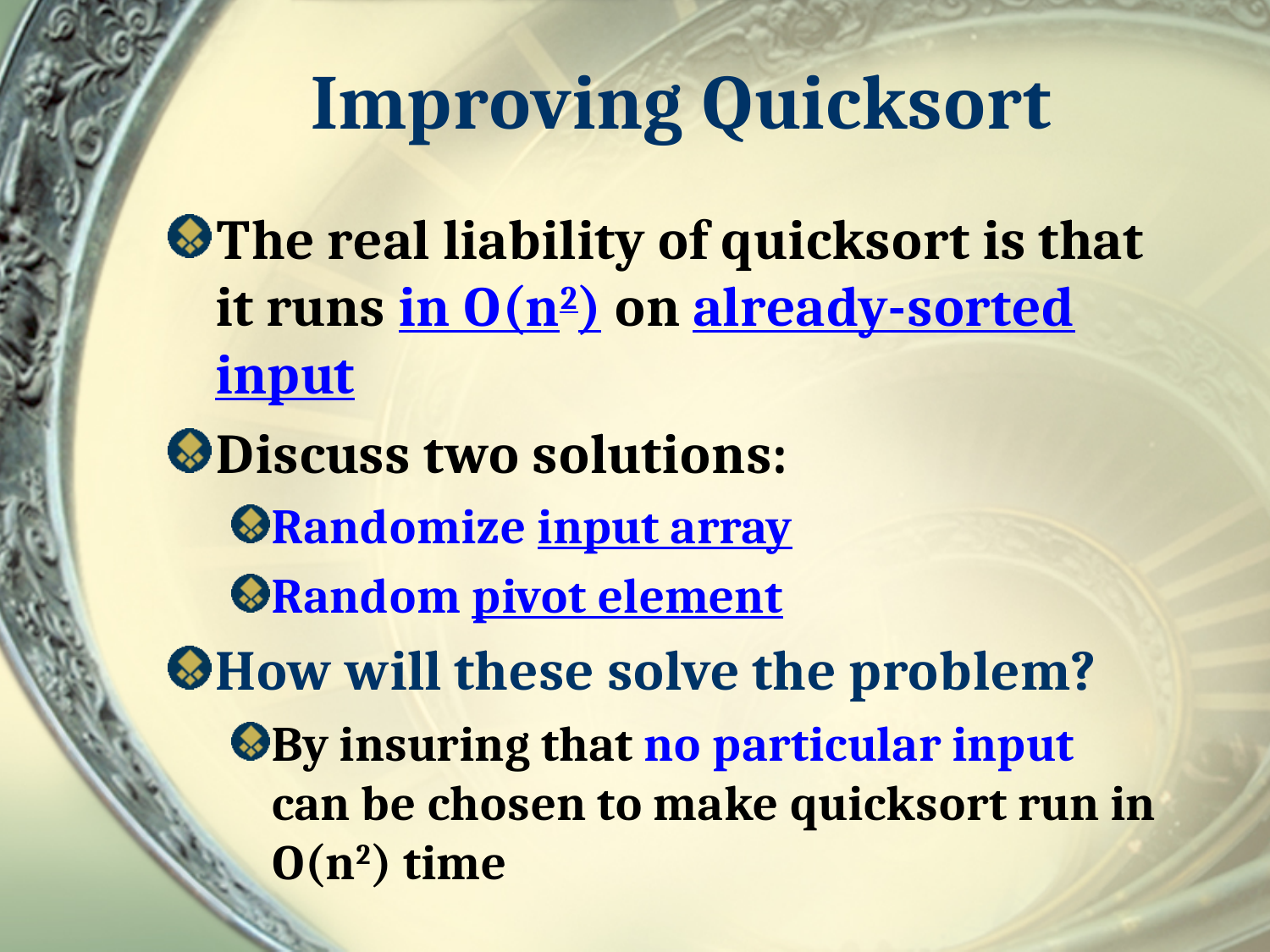

# Improving Quicksort
The real liability of quicksort is that it runs in O(n2) on already-sorted input
Discuss two solutions:
Randomize input array
Random pivot element
How will these solve the problem?
By insuring that no particular input can be chosen to make quicksort run in O(n2) time